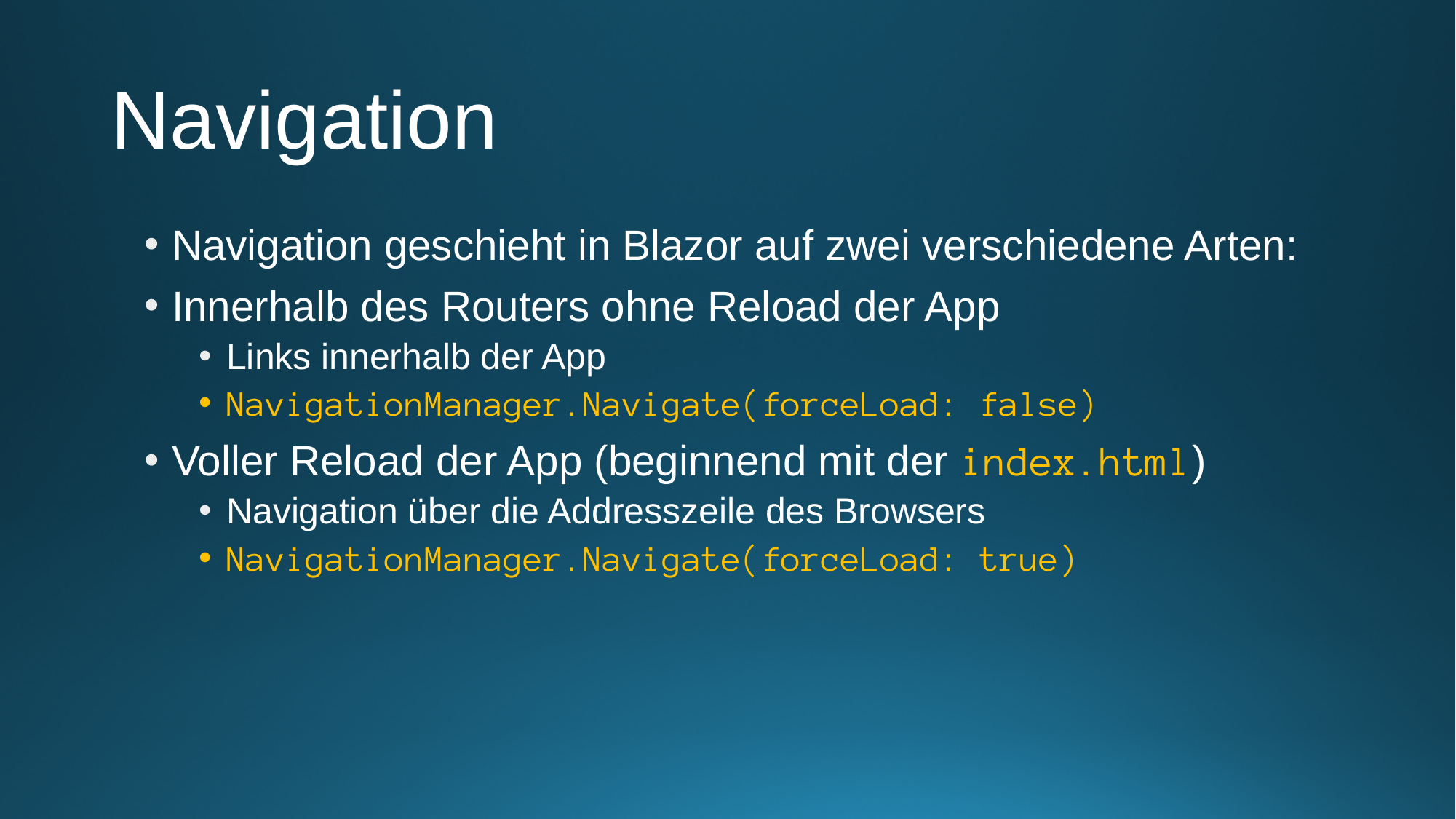

# Navigation
Navigation geschieht in Blazor auf zwei verschiedene Arten:
Innerhalb des Routers ohne Reload der App
Links innerhalb der App
NavigationManager.Navigate(forceLoad: false)
Voller Reload der App (beginnend mit der index.html)
Navigation über die Addresszeile des Browsers
NavigationManager.Navigate(forceLoad: true)